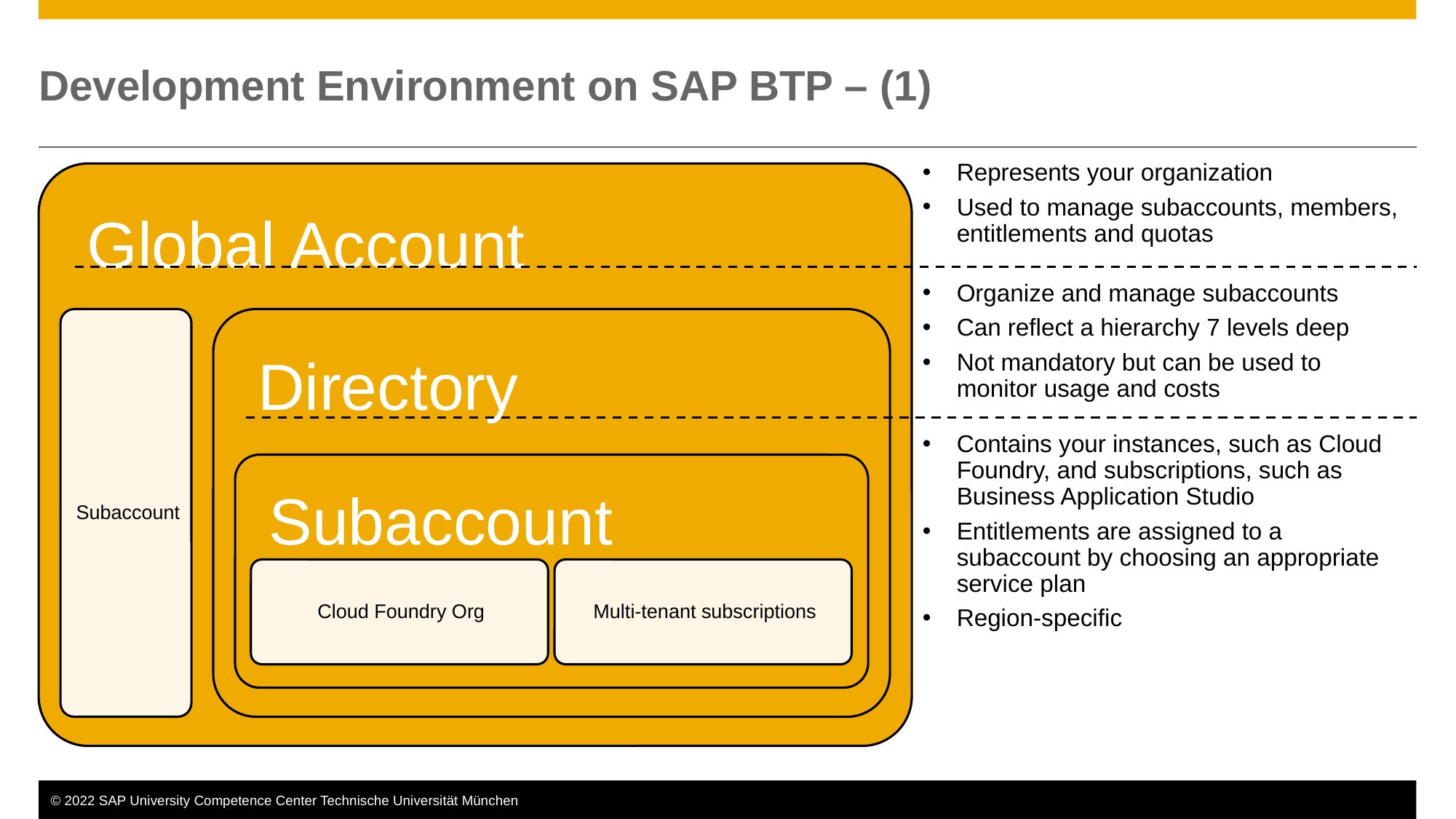

# Development Environment on SAP BTP – (1)
Represents your organization
Used to manage subaccounts, members, entitlements and quotas
Global Account
Subaccount
Directory
Subaccount
Cloud Foundry Org
Multi-tenant subscriptions
Organize and manage subaccounts
Can reflect a hierarchy 7 levels deep
Not mandatory but can be used to monitor usage and costs
Contains your instances, such as Cloud Foundry, and subscriptions, such as Business Application Studio
Entitlements are assigned to a subaccount by choosing an appropriate service plan
Region-specific